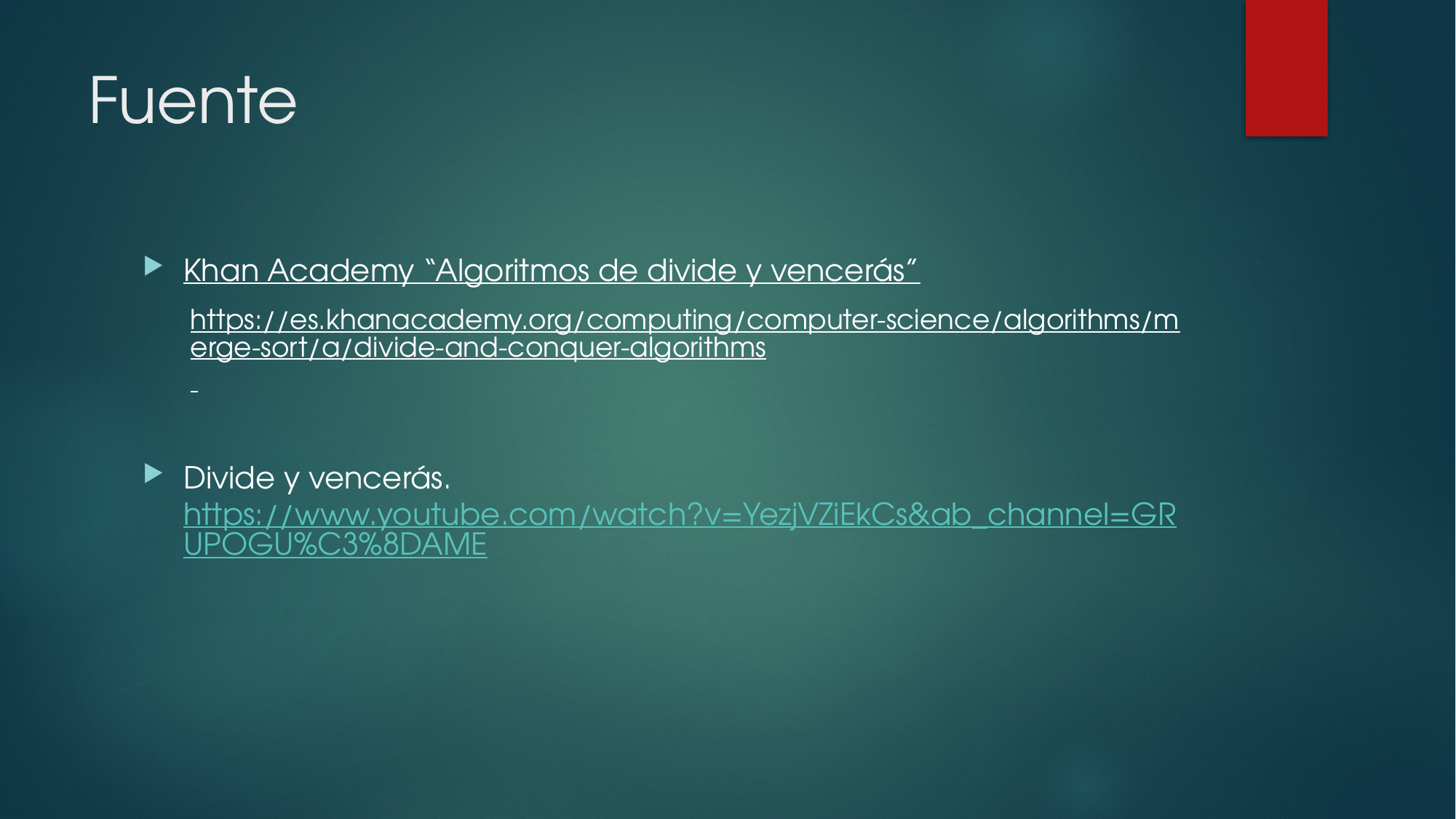

# Fuente
Khan Academy “Algoritmos de divide y vencerás”
https://es.khanacademy.org/computing/computer-science/algorithms/merge-sort/a/divide-and-conquer-algorithms

Divide y vencerás. https://www.youtube.com/watch?v=YezjVZiEkCs&ab_channel=GRUPOGU%C3%8DAME